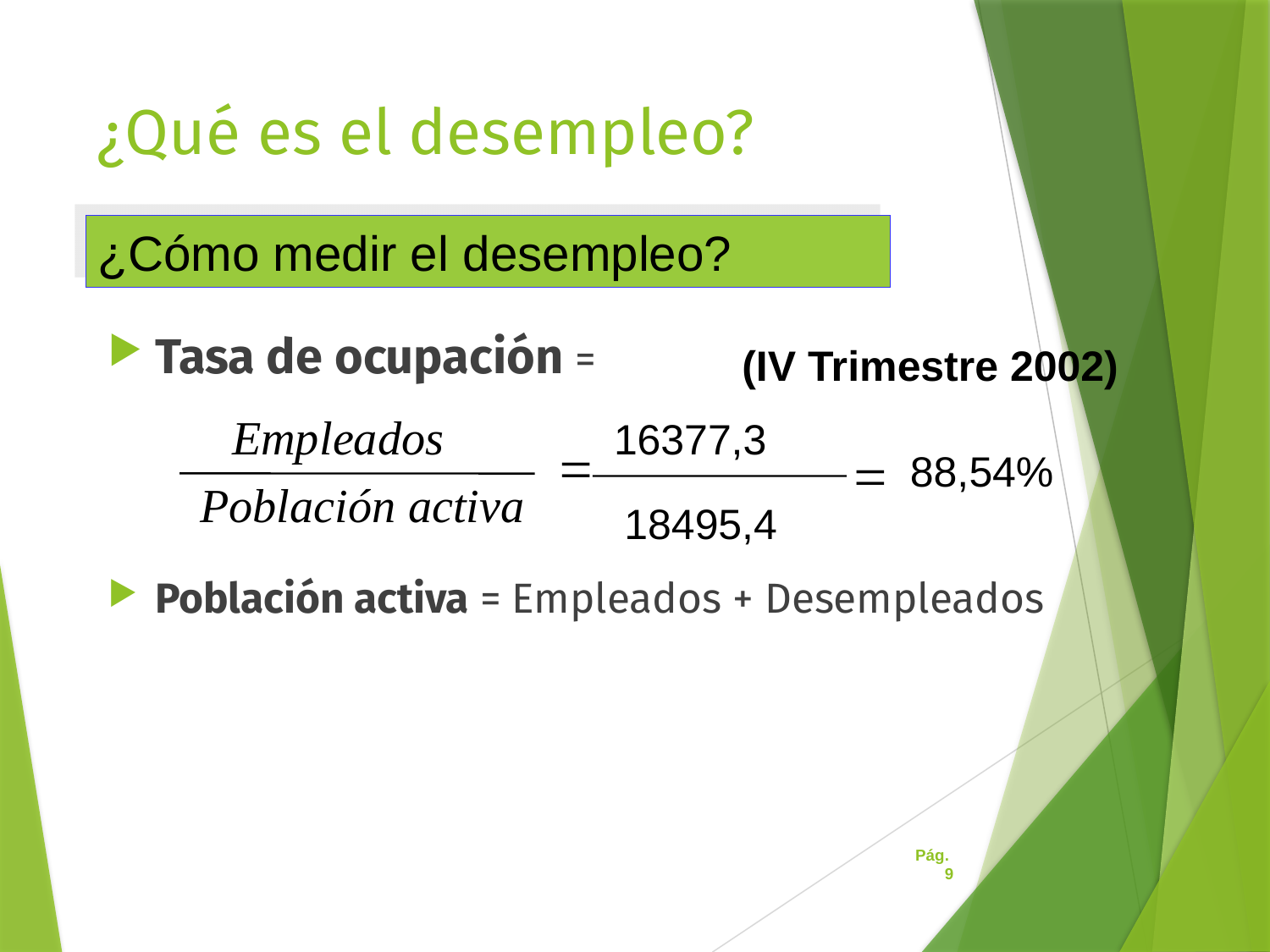

# ¿Qué es el desempleo?
¿Cómo medir el desempleo?
Tasa de ocupación =

Población activa = Empleados + Desempleados
(IV Trimestre 2002)
Empleados
16377,3
=
=
88,54%

Población activa

18495,4
Pág. 9